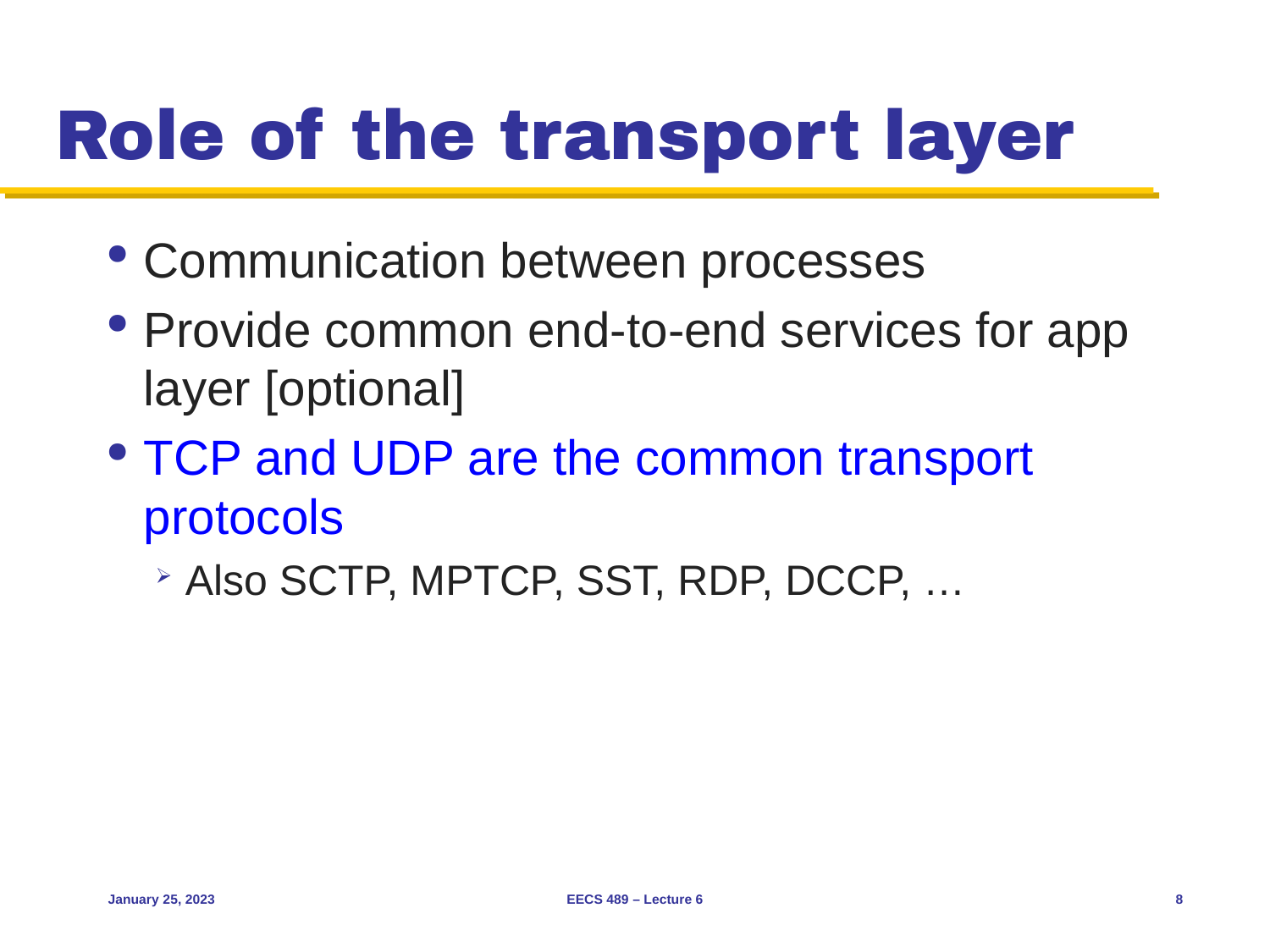

# Role of the transport layer
Communication between processes
Provide common end-to-end services for app layer [optional]
TCP and UDP are the common transport protocols
Also SCTP, MPTCP, SST, RDP, DCCP, …

January 25, 2023
EECS 489 – Lecture 6
8